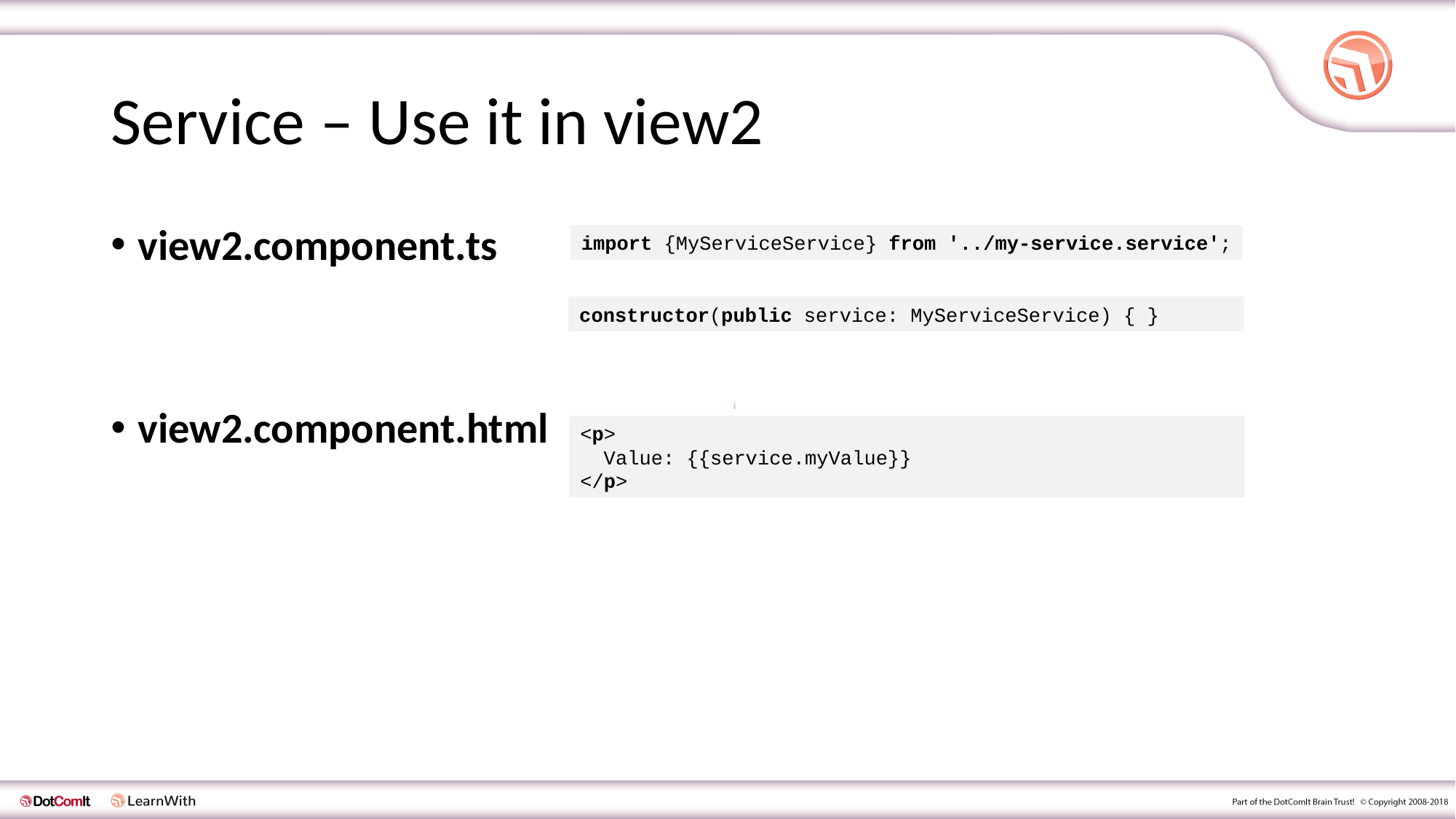

# Service – Use it in view2
view2.component.ts

view2.component.html
import {MyServiceService} from '../my-service.service';
constructor(public service: MyServiceService) { }
<p>
  Value: {{service.myValue}}
</p>